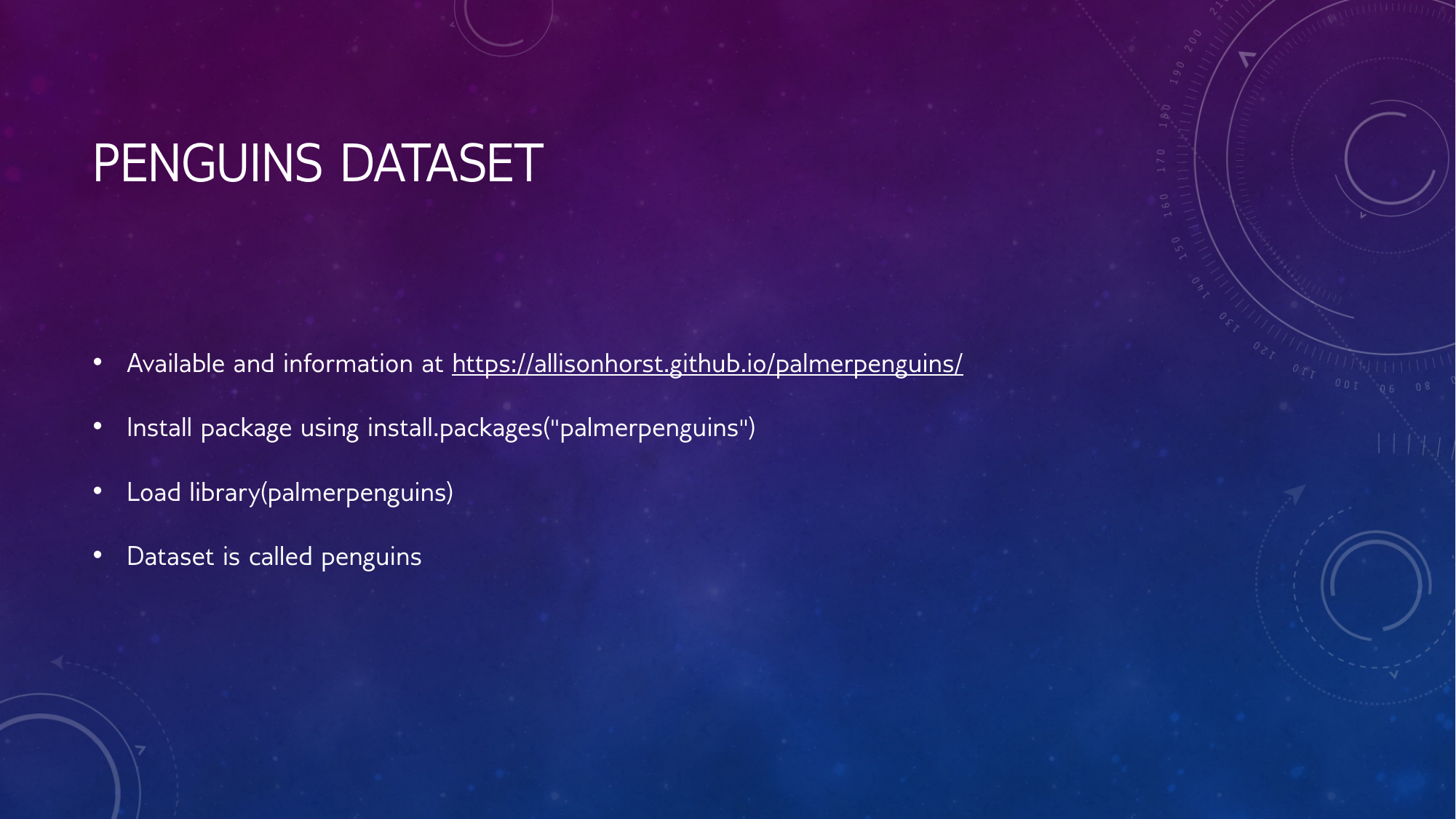

# Penguins dataset
Available and information at https://allisonhorst.github.io/palmerpenguins/
Install package using install.packages("palmerpenguins")
Load library(palmerpenguins)
Dataset is called penguins